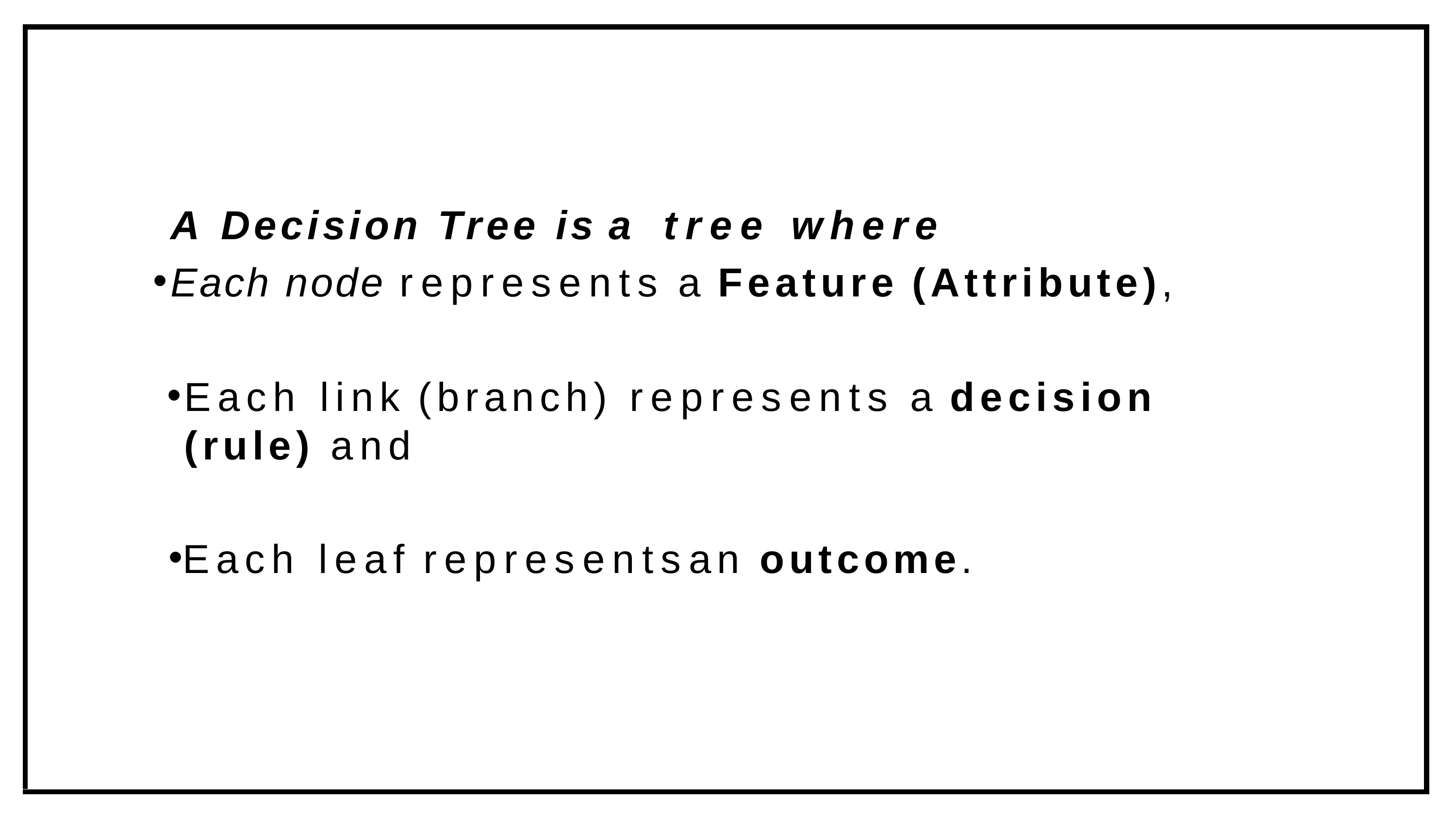

A  Decision Tree is a  tree where
Each node represents a Feature (Attribute),

Each link (branch) represents a decision (rule) and

Each leaf representsan outcome.